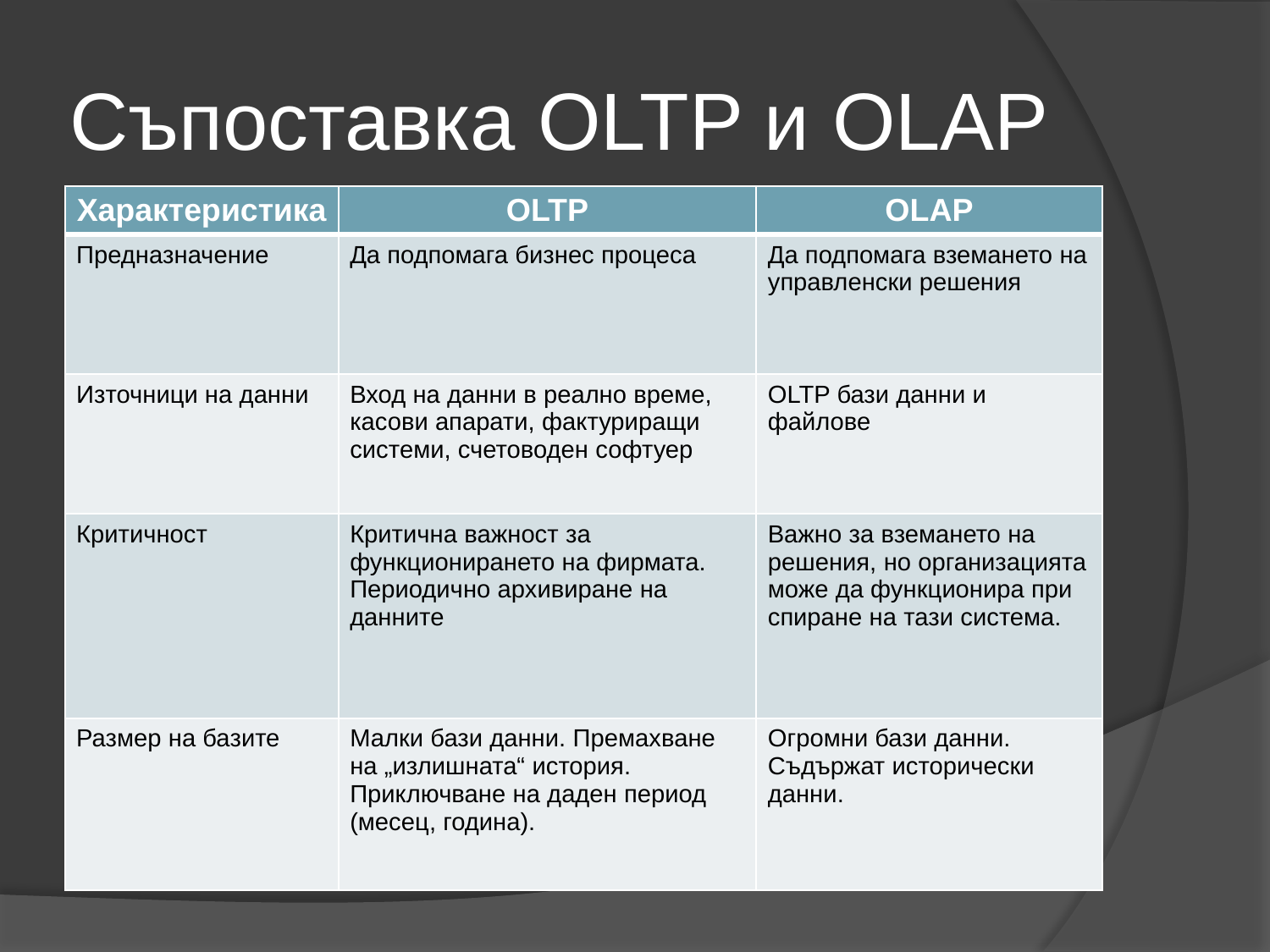

# Съпоставка OLTP и OLAP
| Характеристика | OLTP | OLAP |
| --- | --- | --- |
| Предназначение | Да подпомага бизнес процеса | Да подпомага вземането на управленски решения |
| Източници на данни | Вход на данни в реално време, касови апарати, фактуриращи системи, счетоводен софтуер | OLTP бази данни и файлове |
| Критичност | Критична важност за функционирането на фирмата. Периодично архивиране на данните | Важно за вземането на решения, но организацията може да функционира при спиране на тази система. |
| Размер на базите | Малки бази данни. Премахване на „излишната“ история. Приключване на даден период (месец, година). | Огромни бази данни. Съдържат исторически данни. |